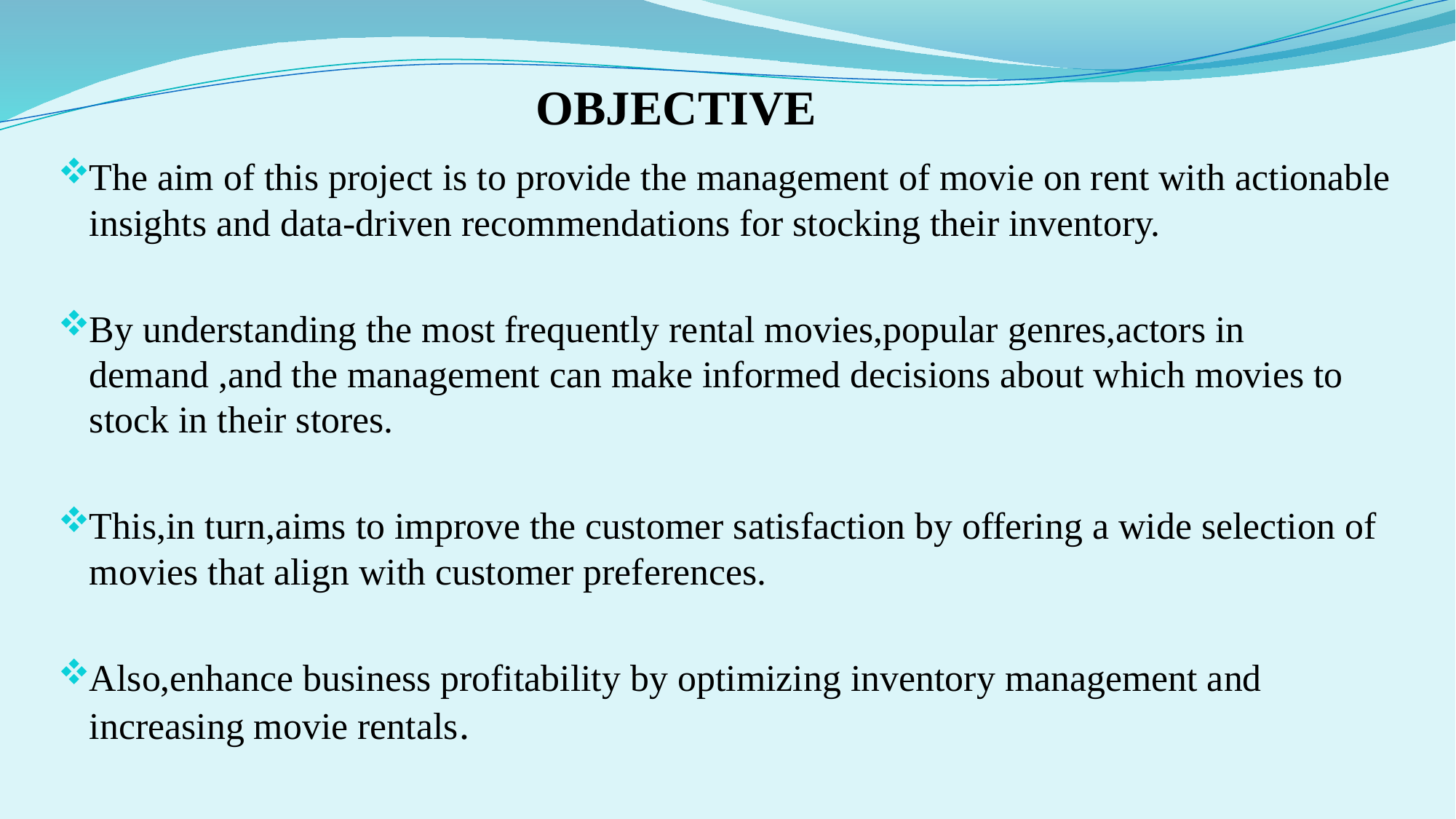

# OBJECTIVE
The aim of this project is to provide the management of movie on rent with actionable insights and data-driven recommendations for stocking their inventory.

By understanding the most frequently rental movies,popular genres,actors in demand ,and the management can make informed decisions about which movies to stock in their stores.

This,in turn,aims to improve the customer satisfaction by offering a wide selection of movies that align with customer preferences.

Also,enhance business profitability by optimizing inventory management and increasing movie rentals.